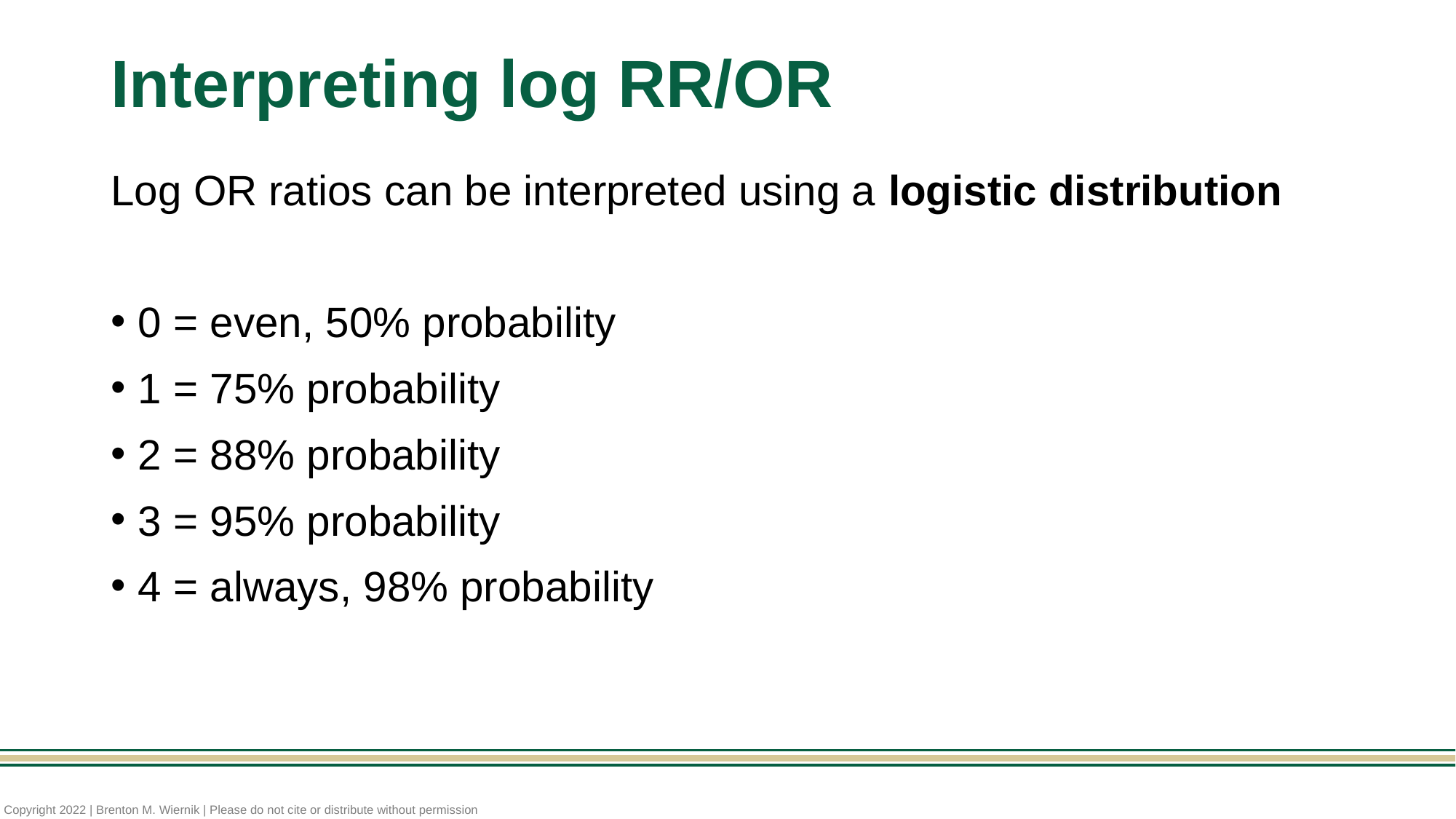

# Interpreting log RR/OR
Log OR ratios can be interpreted using a logistic distribution

0 = even, 50% probability
1 = 75% probability
2 = 88% probability
3 = 95% probability
4 = always, 98% probability